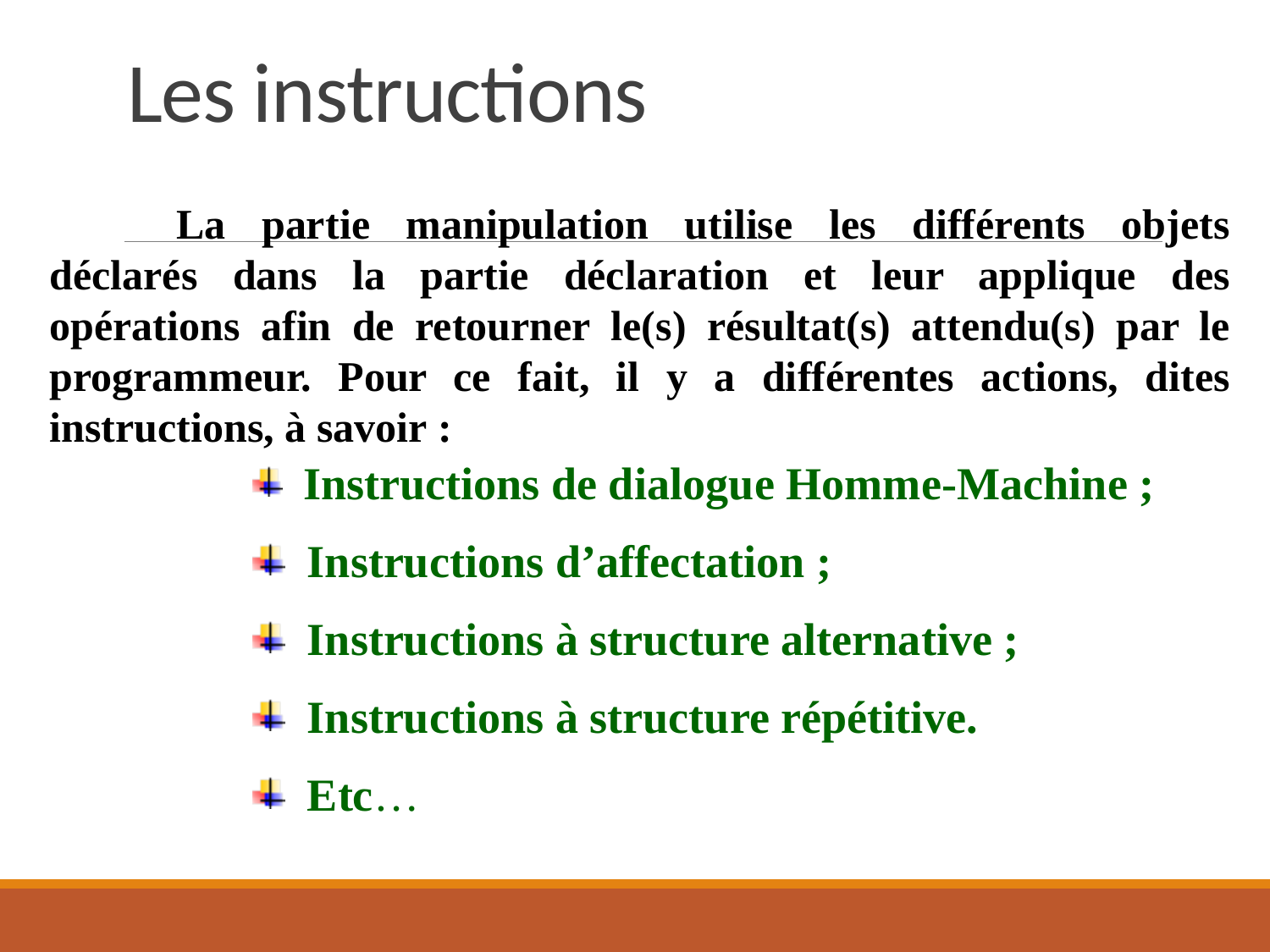

# Les instructions
	La partie manipulation utilise les différents objets déclarés dans la partie déclaration et leur applique des opérations afin de retourner le(s) résultat(s) attendu(s) par le programmeur. Pour ce fait, il y a différentes actions, dites instructions, à savoir :
  Instructions de dialogue Homme-Machine ;
  Instructions d’affectation ;
  Instructions à structure alternative ;
  Instructions à structure répétitive.
  Etc…